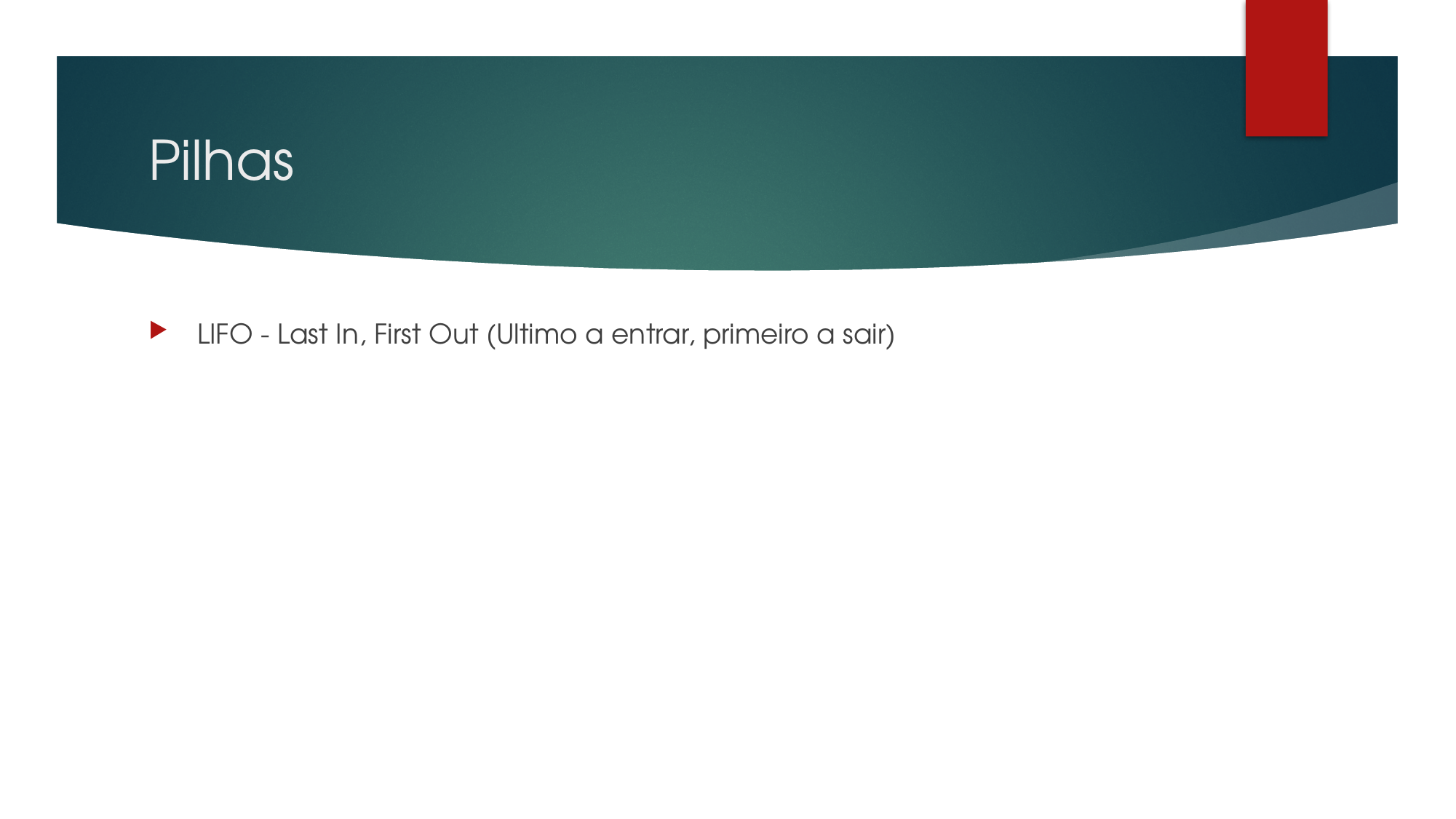

# Pilhas
 LIFO - Last In, First Out (Ultimo a entrar, primeiro a sair)